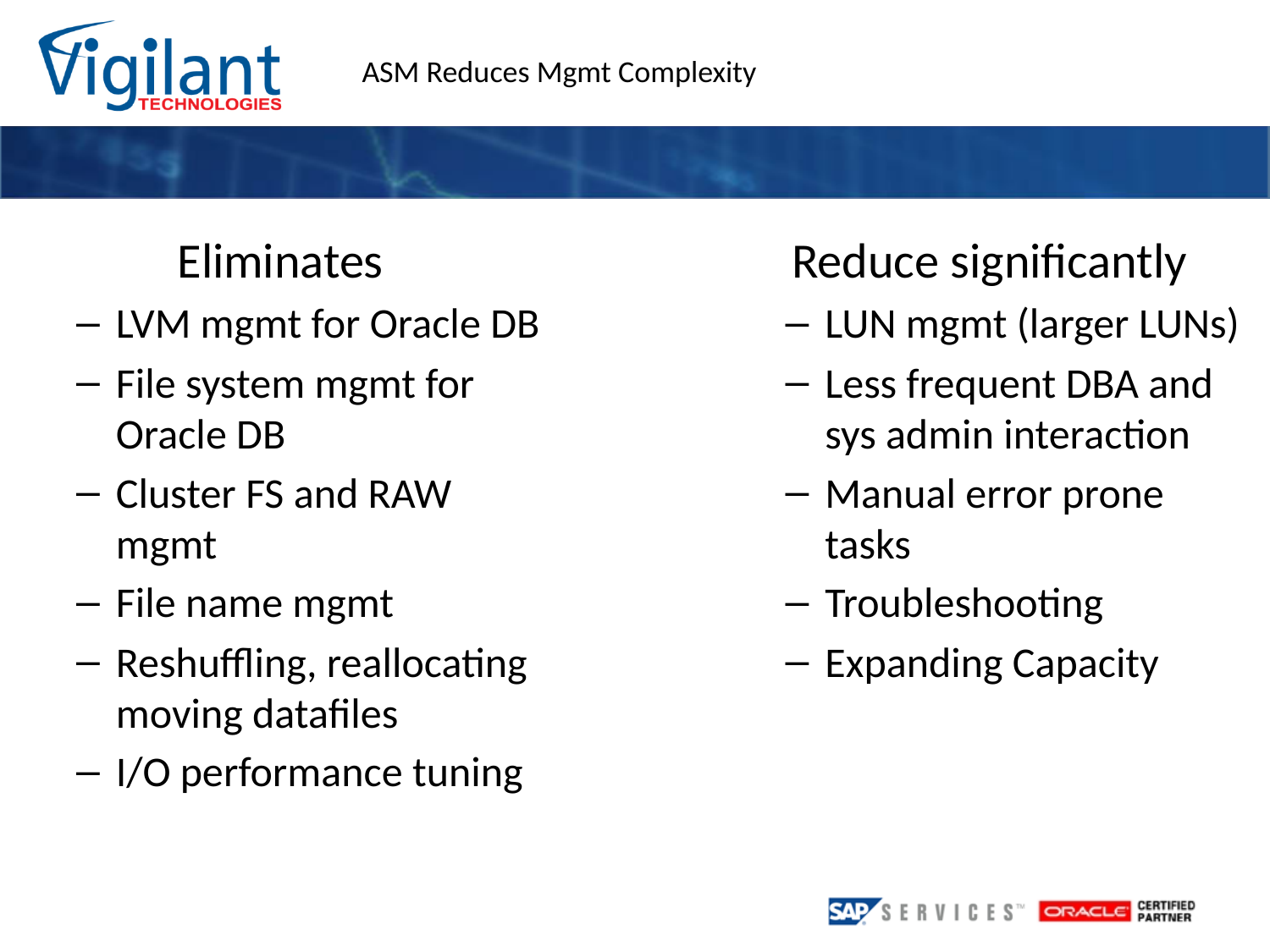

ASM Reduces Mgmt Complexity
Eliminates
LVM mgmt for Oracle DB
File system mgmt for Oracle DB
Cluster FS and RAW mgmt
File name mgmt
Reshuffling, reallocating moving datafiles
I/O performance tuning
Reduce significantly
LUN mgmt (larger LUNs)
Less frequent DBA and sys admin interaction
Manual error prone tasks
Troubleshooting
Expanding Capacity